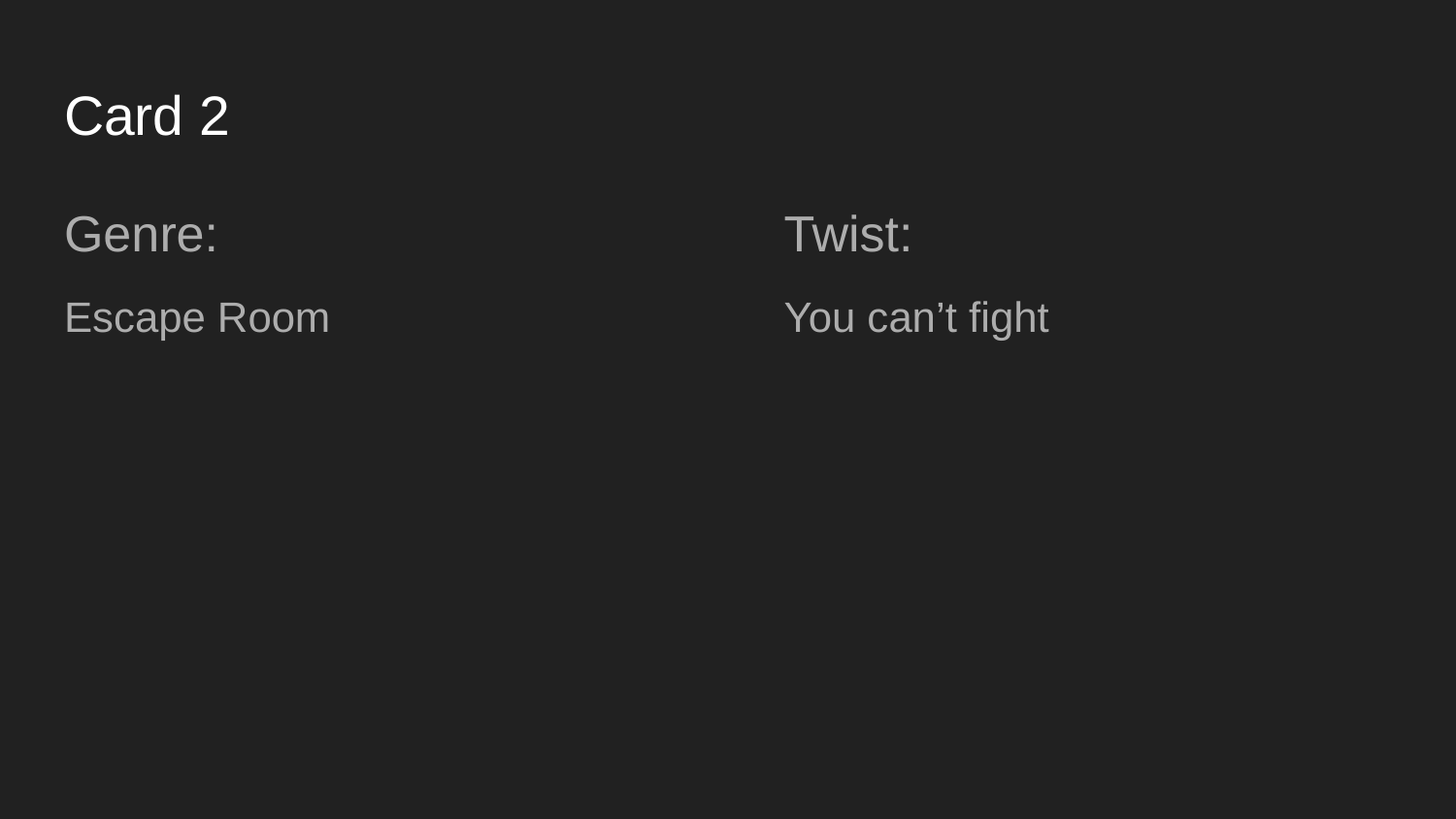

# Card 2
Genre:
Escape Room
Twist:
You can’t fight